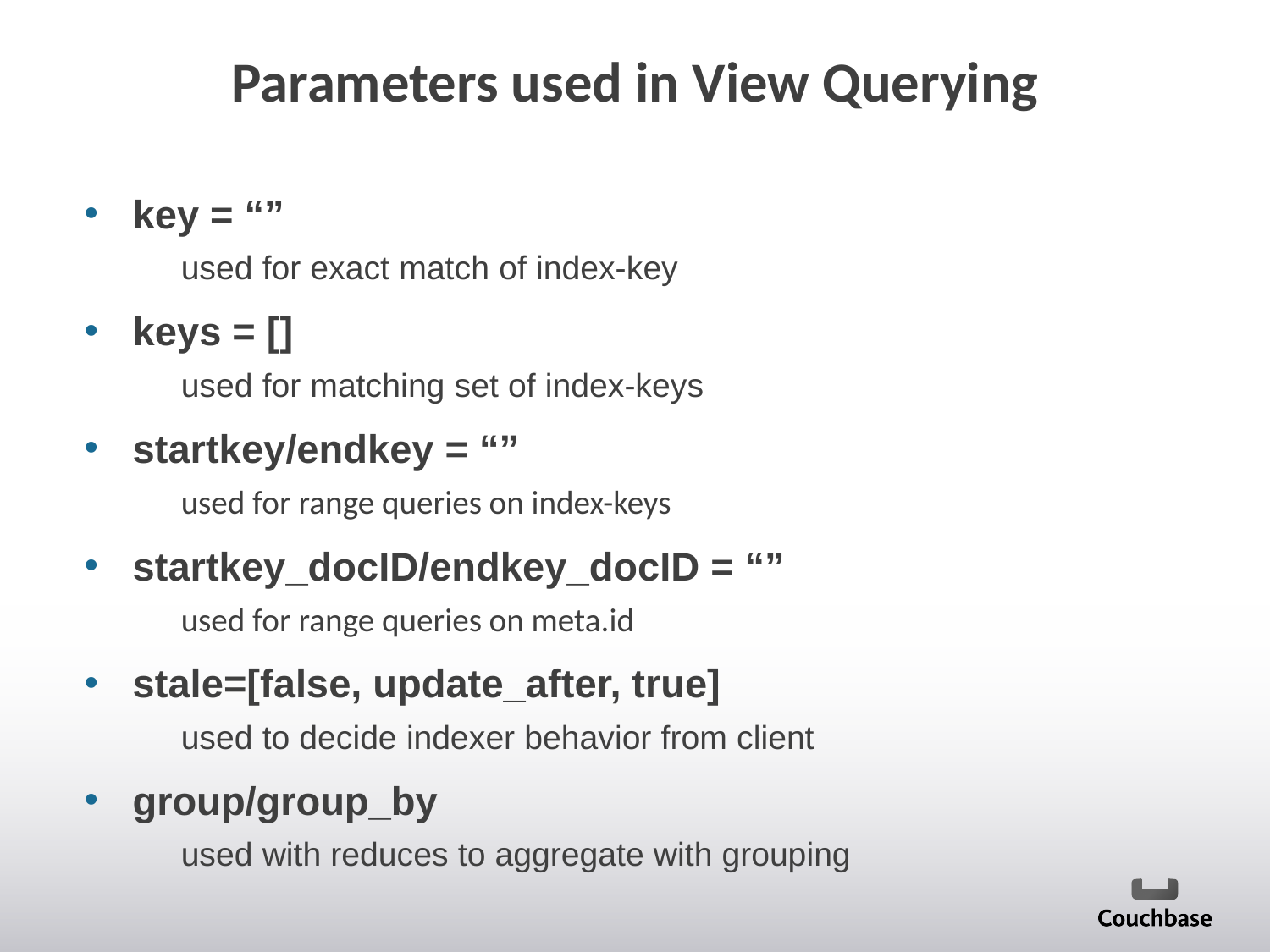

# Parameters used in View Querying
key = “”
used for exact match of index-key
keys = []
used for matching set of index-keys
startkey/endkey = “”
used for range queries on index-keys
startkey_docID/endkey_docID = “”
used for range queries on meta.id
stale=[false, update_after, true]
used to decide indexer behavior from client
group/group_by
used with reduces to aggregate with grouping